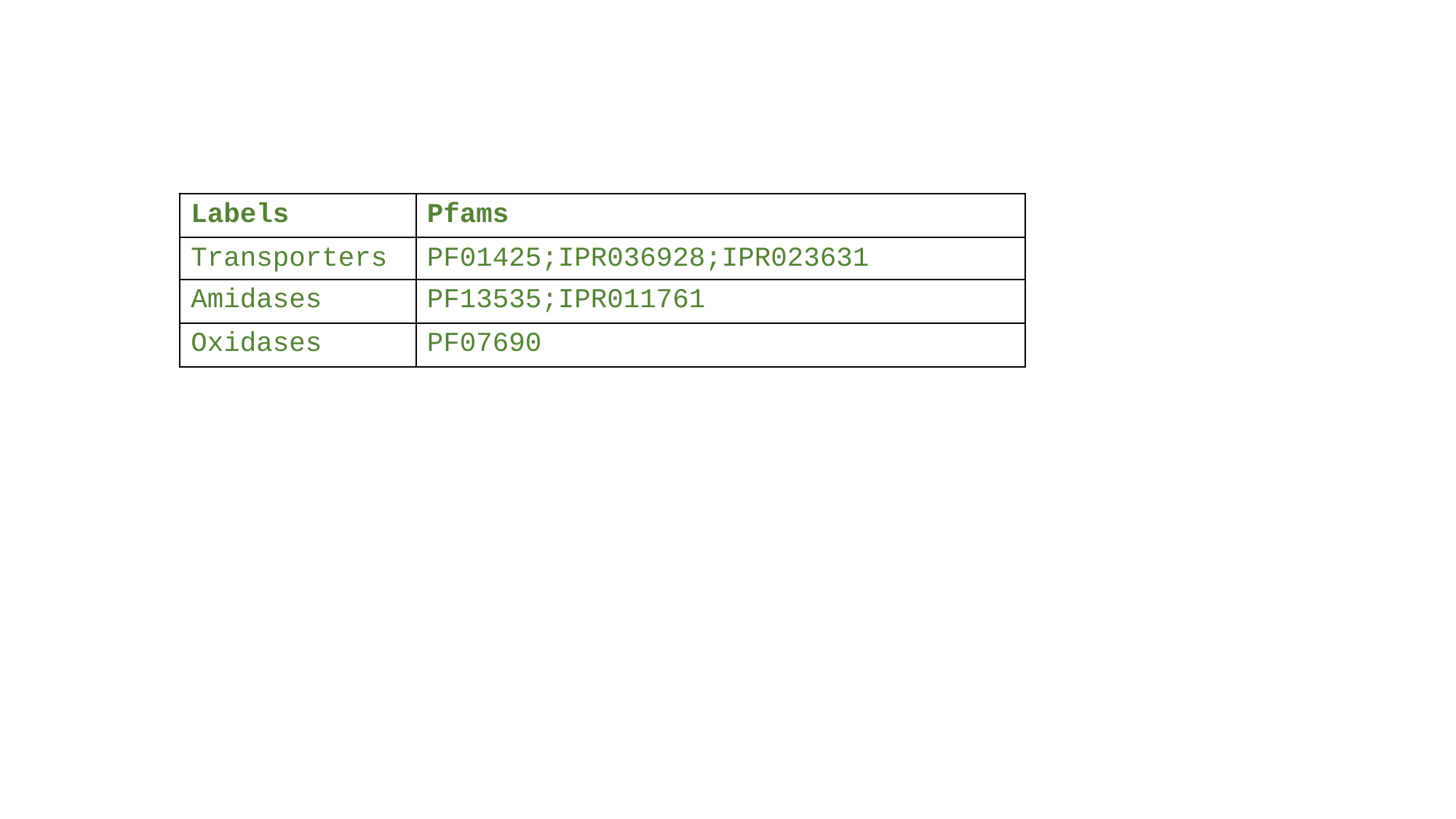

| Labels | Pfams |
| --- | --- |
| Transporters | PF01425;IPR036928;IPR023631 |
| Amidases | PF13535;IPR011761 |
| Oxidases | PF07690 |